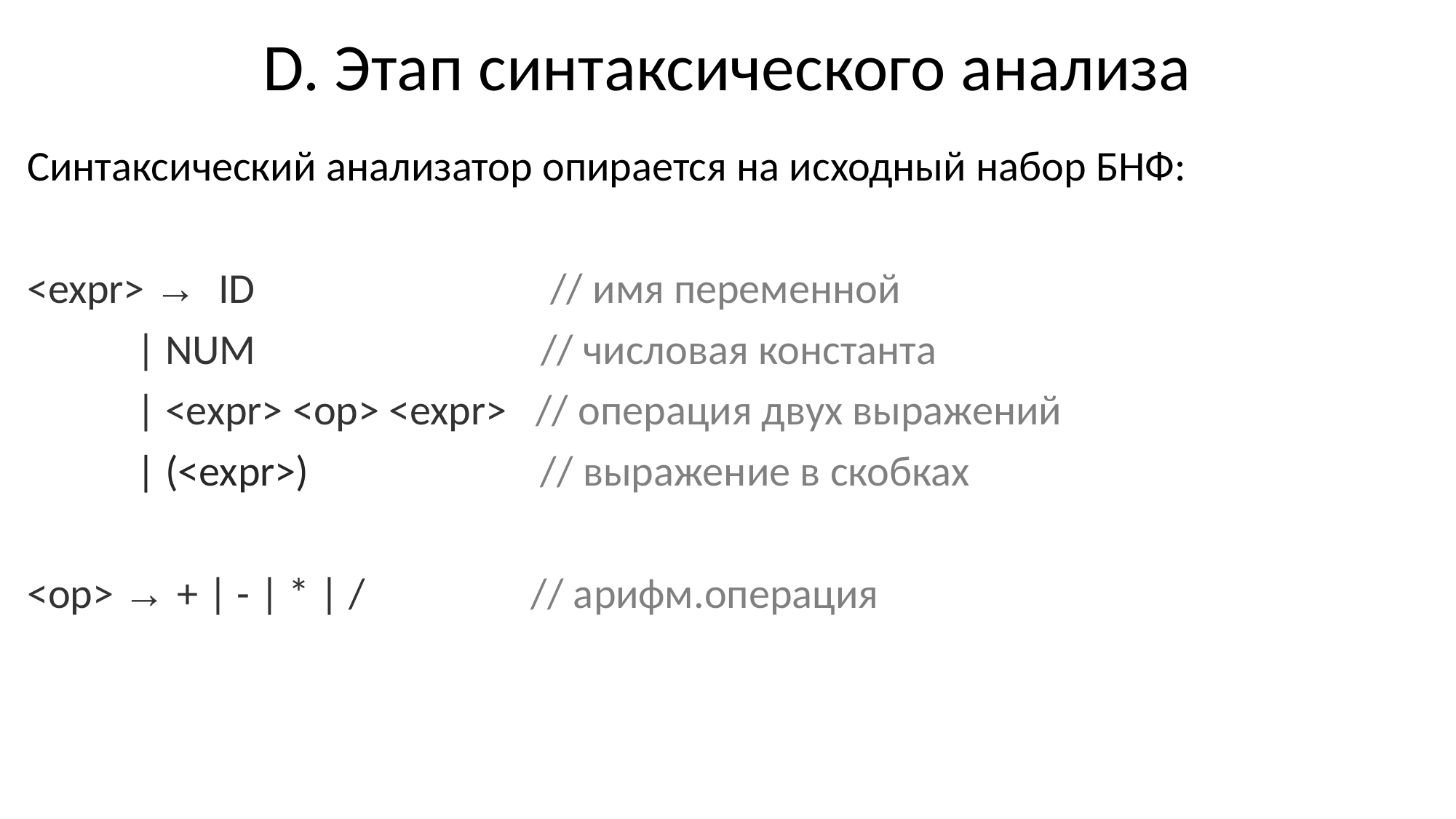

# D. Этап синтаксического анализа
Синтаксический анализатор опирается на исходный набор БНФ:

<expr> →  ID		         // имя переменной
	| NUM		        // числовая константа
	| <expr> <op> <expr>   // операция двух выражений
	| (<expr>)		        // выражение в скобках

<op> → + | - | * | / 	       // арифм.операция